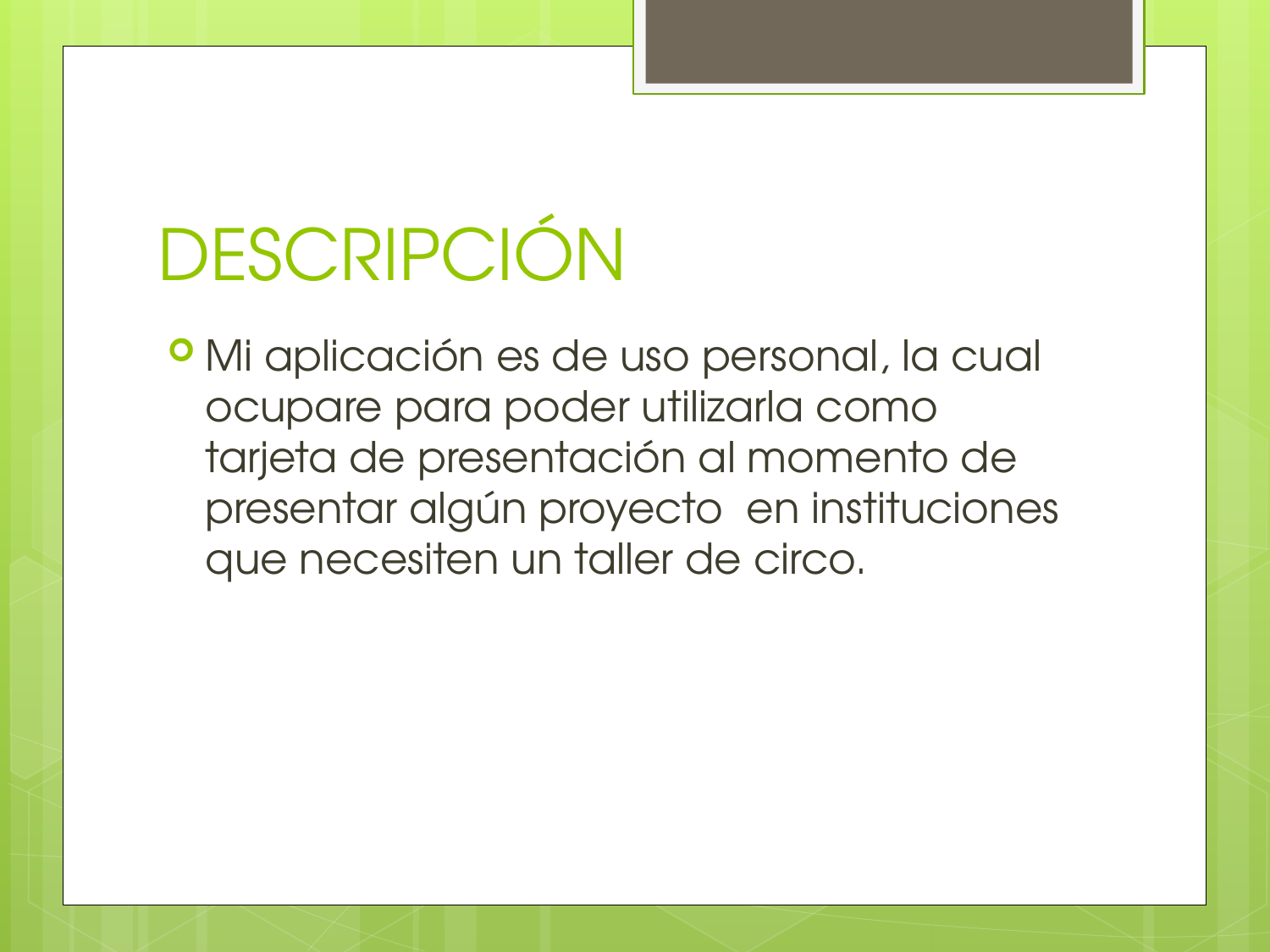

# DESCRIPCIÓN
Mi aplicación es de uso personal, la cual ocupare para poder utilizarla como tarjeta de presentación al momento de presentar algún proyecto  en instituciones que necesiten un taller de circo.